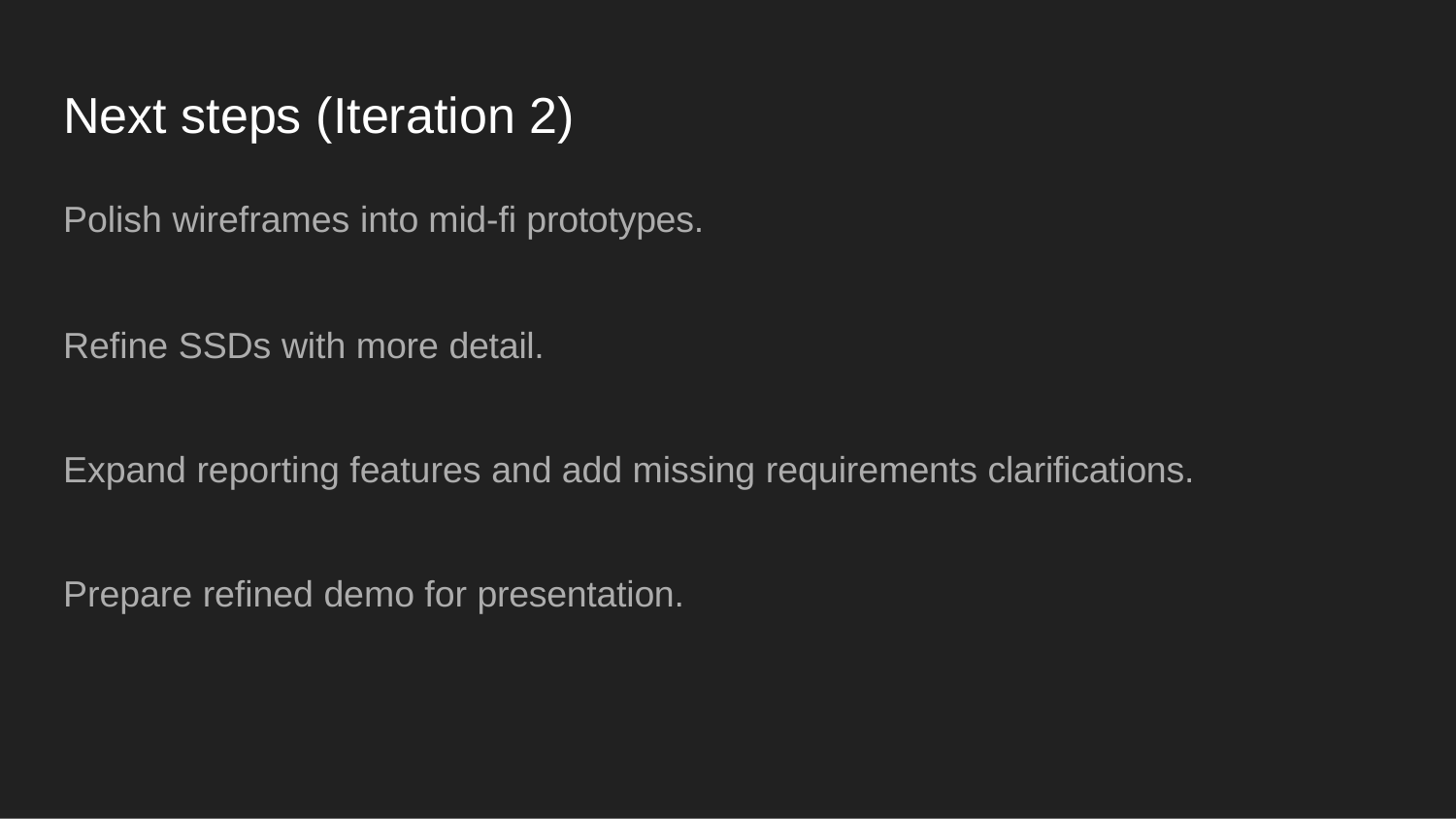

# Next steps (Iteration 2)
Polish wireframes into mid-fi prototypes.

Refine SSDs with more detail.
Expand reporting features and add missing requirements clarifications. Prepare refined demo for presentation.